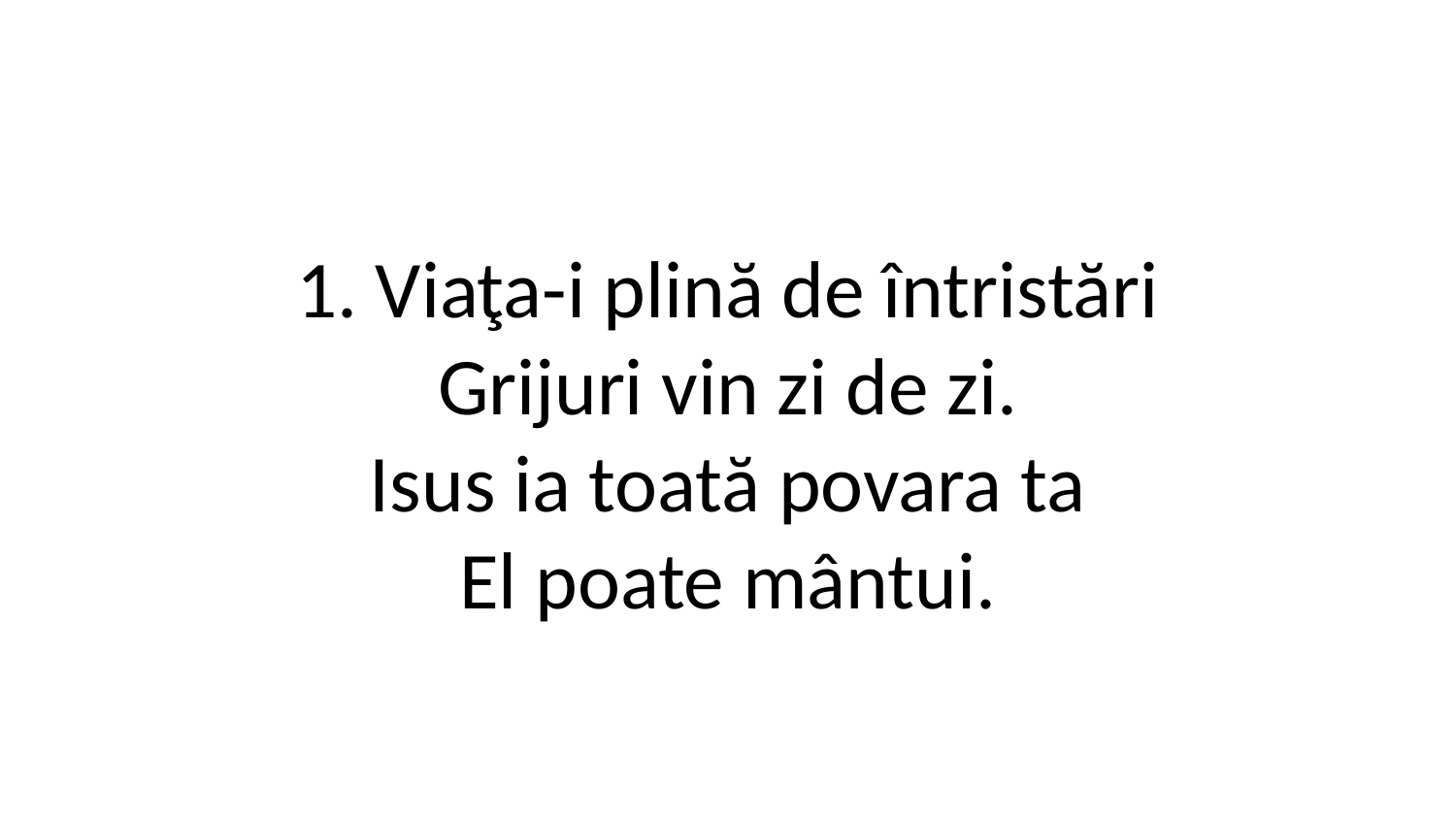

1. Viaţa-i plină de întristări
Grijuri vin zi de zi.
Isus ia toată povara ta
El poate mântui.